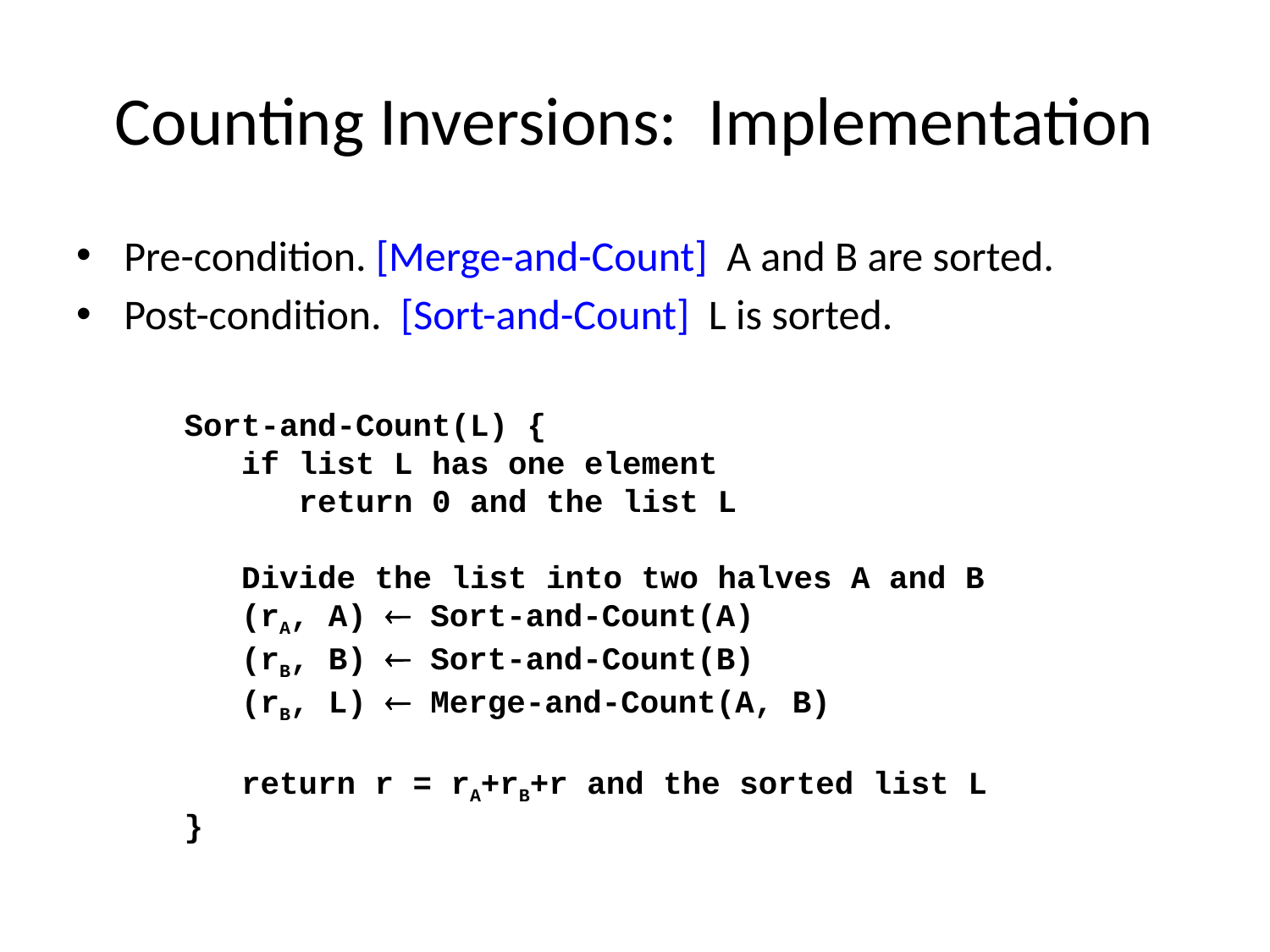

# Counting Inversions:  Implementation
Pre-condition. [Merge-and-Count]  A and B are sorted.
Post-condition.  [Sort-and-Count]  L is sorted.
Sort-and-Count(L) {
   if list L has one element
      return 0 and the list L

   Divide the list into two halves A and B
   (rA, A) ← Sort-and-Count(A)
   (rB, B) ← Sort-and-Count(B)
   (rB, L) ← Merge-and-Count(A, B)

   return r = rA+rB+r and the sorted list L
}